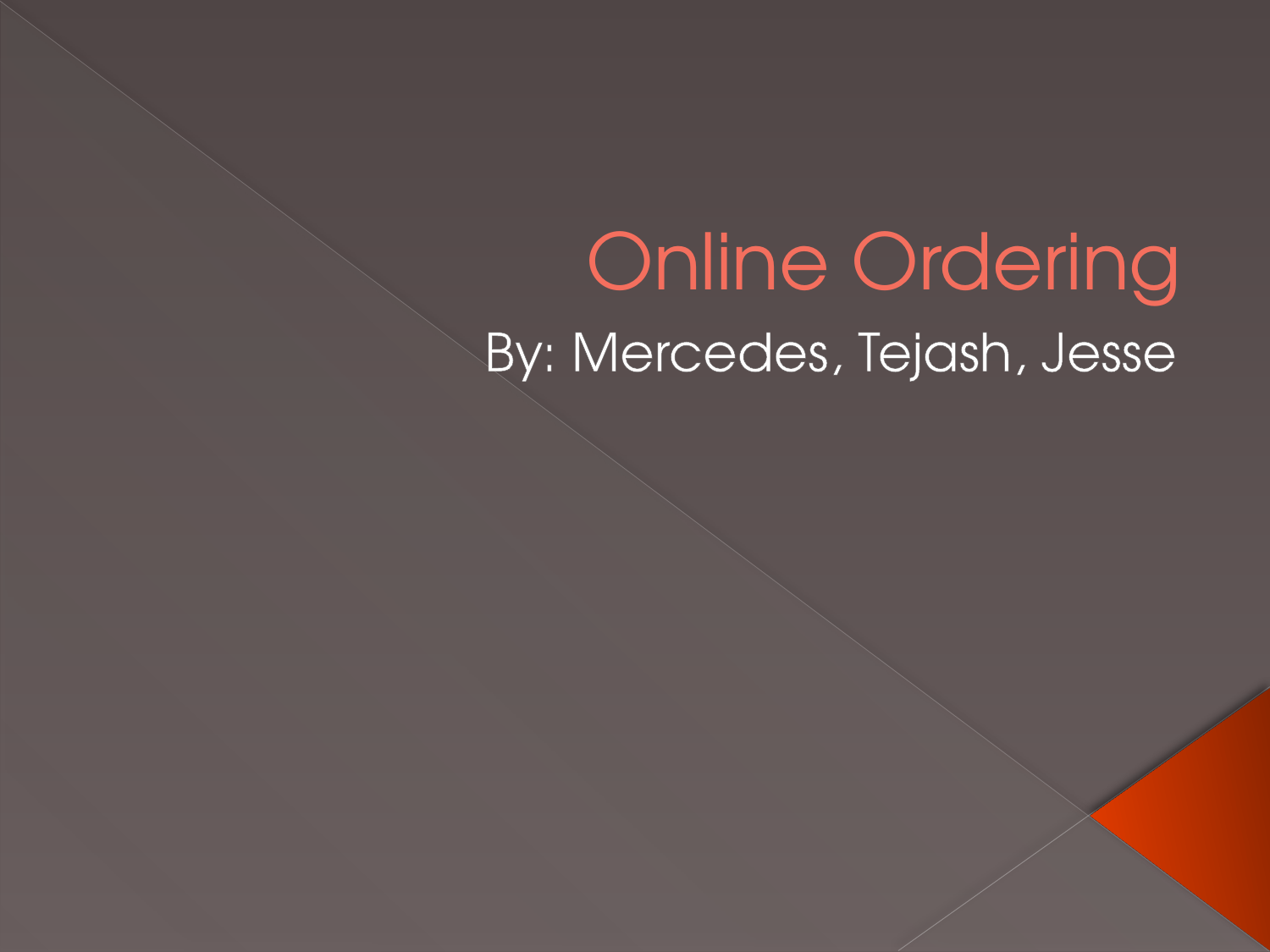

# Online Ordering
By: Mercedes, Tejash, Jesse